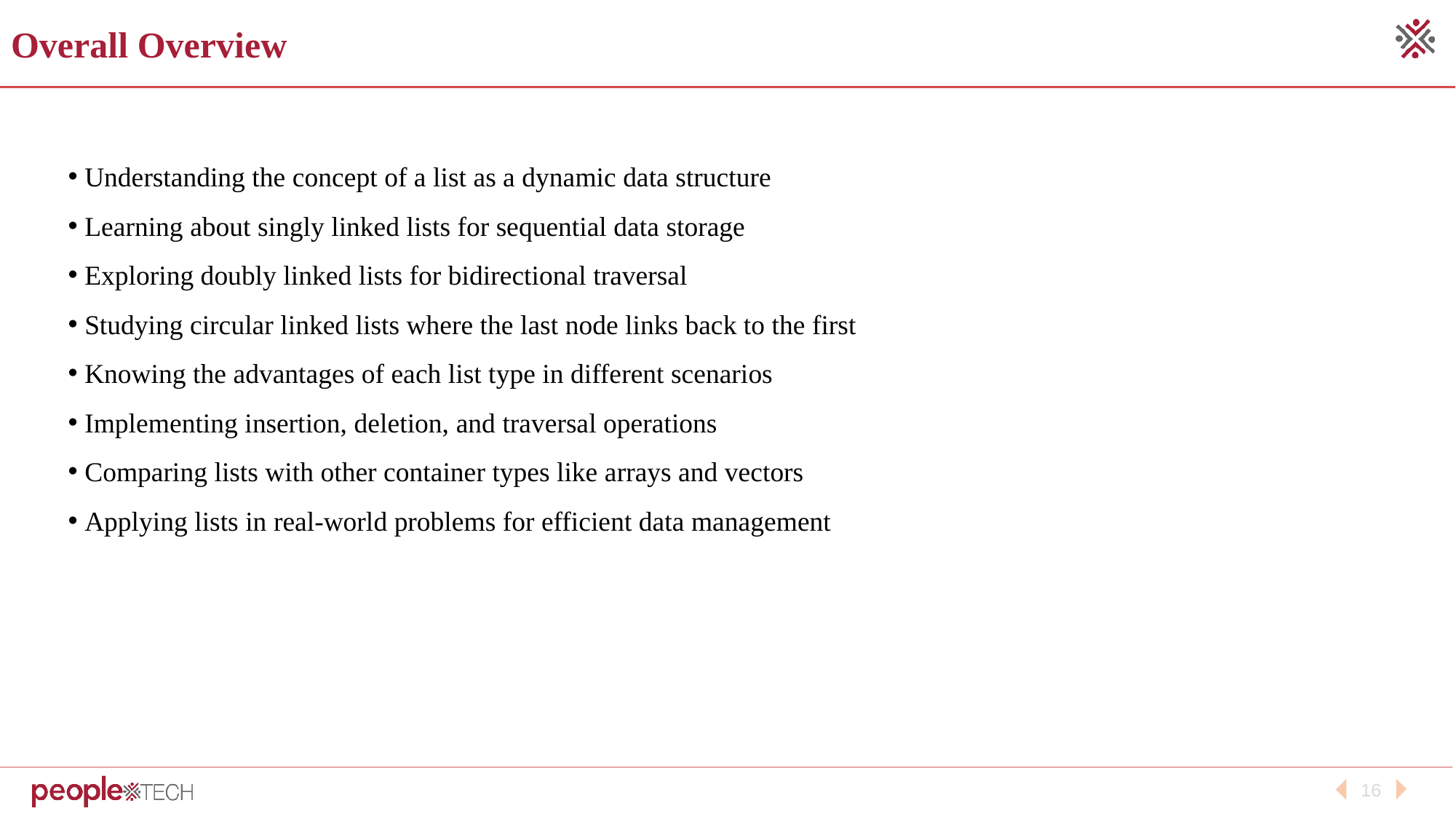

Overall Overview

 Understanding the concept of a list as a dynamic data structure
 Learning about singly linked lists for sequential data storage
 Exploring doubly linked lists for bidirectional traversal
 Studying circular linked lists where the last node links back to the first
 Knowing the advantages of each list type in different scenarios
 Implementing insertion, deletion, and traversal operations
 Comparing lists with other container types like arrays and vectors
 Applying lists in real-world problems for efficient data management